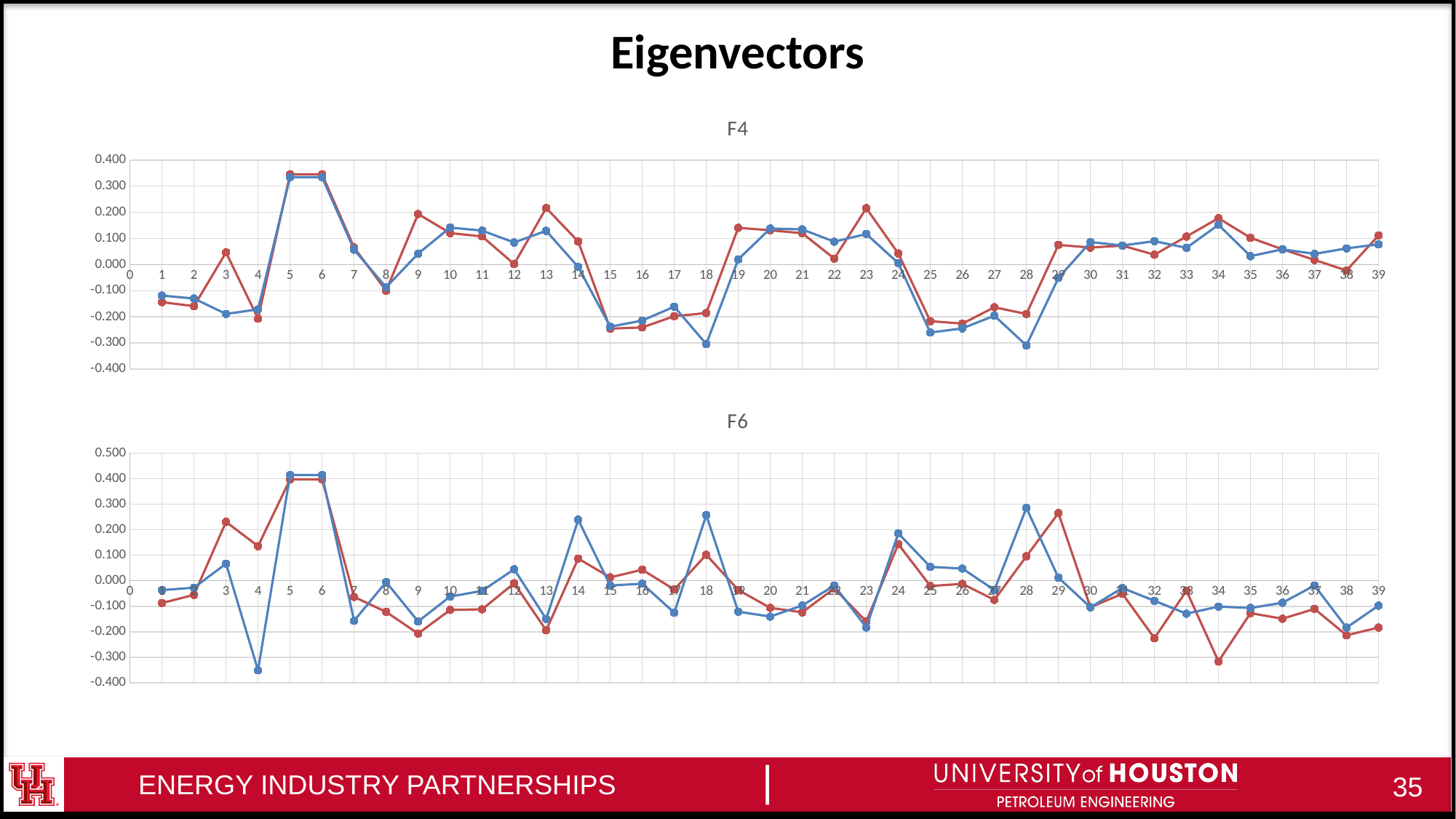

# Eigenvectors

### Chart: F4

| Category | 30 | 25 |
|---|---|---|

### Chart: F6

| Category | 30 | 25 |
|---|---|---|